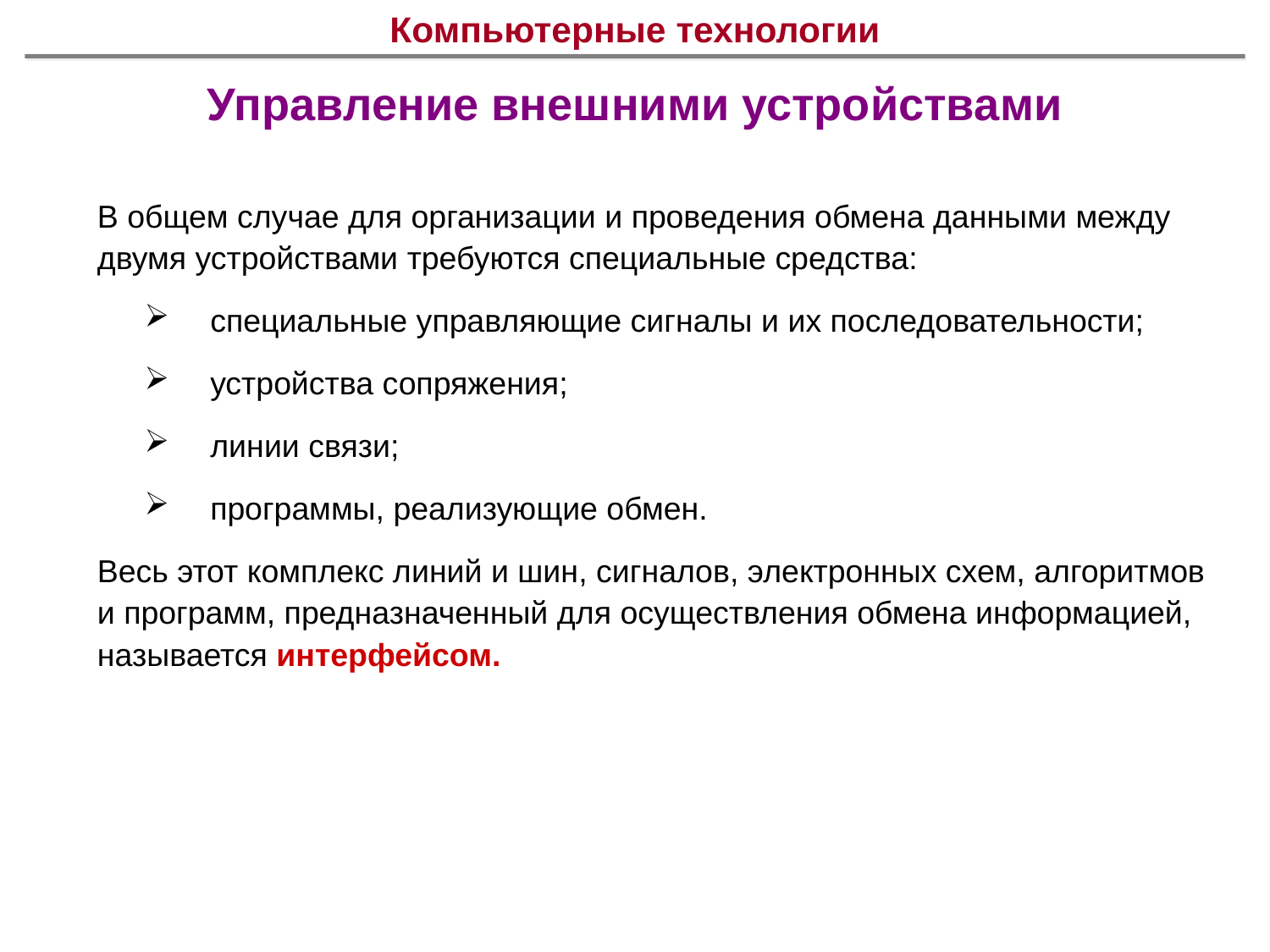

# Компьютерные технологии

Управление внешними устройствами
В общем случае для организации и проведения обмена данными между двумя устройствами требуются специальные средства:
специальные управляющие сигналы и их последовательности;
устройства сопряжения;
линии связи;
программы, реализующие обмен.
Весь этот комплекс линий и шин, сигналов, электронных схем, алгоритмов и программ, предназначенный для осуществления обмена информацией, называется интерфейсом.